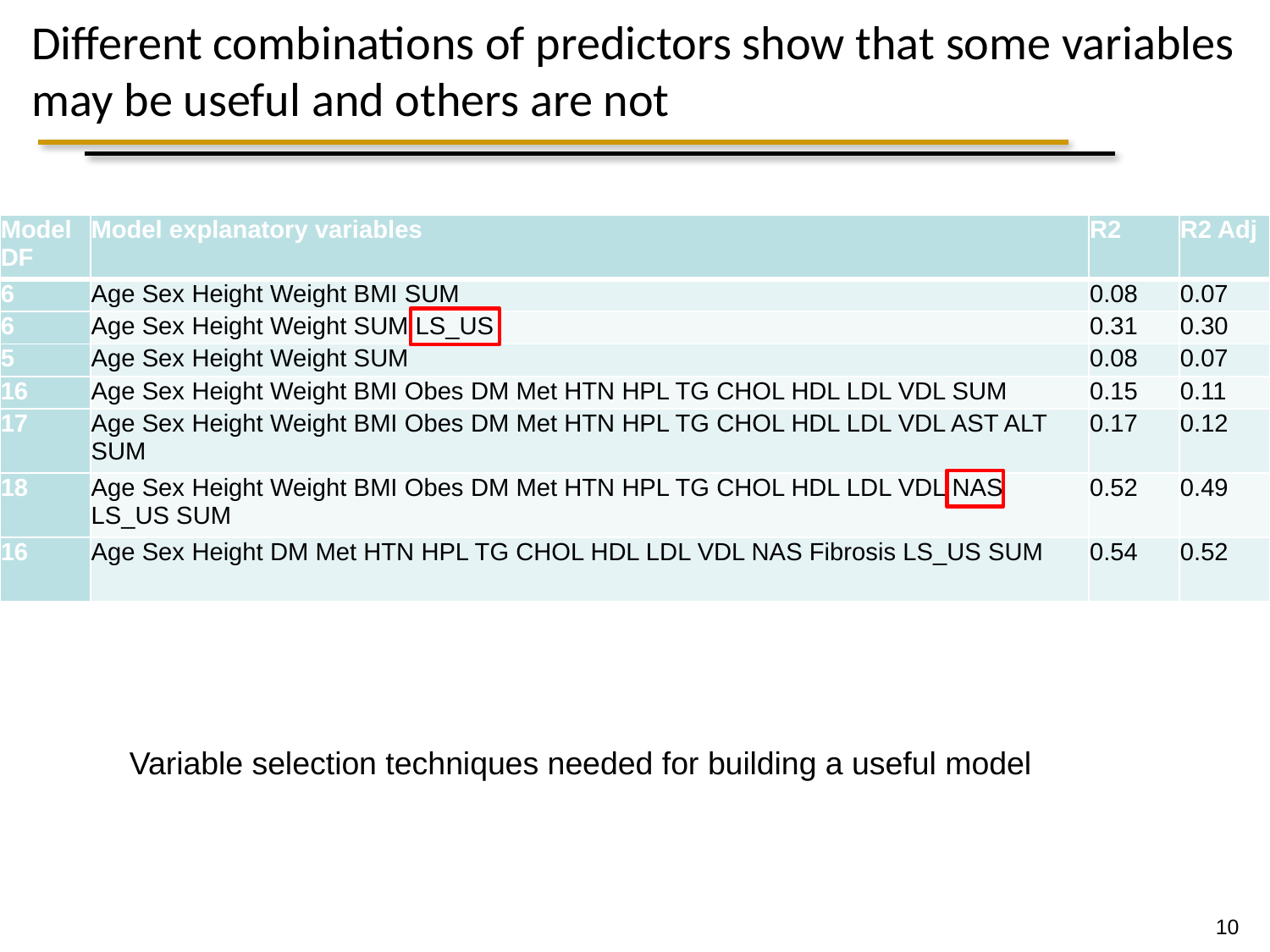

# Different combinations of predictors show that some variables may be useful and others are not

| Model DF | Model explanatory variables | R2 | R2 Adj |
| --- | --- | --- | --- |
| 6 | Age Sex Height Weight BMI SUM | 0.08 | 0.07 |
| 6 | Age Sex Height Weight SUM LS\_US | 0.31 | 0.30 |
| 5 | Age Sex Height Weight SUM | 0.08 | 0.07 |
| 16 | Age Sex Height Weight BMI Obes DM Met HTN HPL TG CHOL HDL LDL VDL SUM | 0.15 | 0.11 |
| 17 | Age Sex Height Weight BMI Obes DM Met HTN HPL TG CHOL HDL LDL VDL AST ALT SUM | 0.17 | 0.12 |
| 18 | Age Sex Height Weight BMI Obes DM Met HTN HPL TG CHOL HDL LDL VDL NAS LS\_US SUM | 0.52 | 0.49 |
| 16 | Age Sex Height DM Met HTN HPL TG CHOL HDL LDL VDL NAS Fibrosis LS\_US SUM | 0.54 | 0.52 |

Variable selection techniques needed for building a useful model